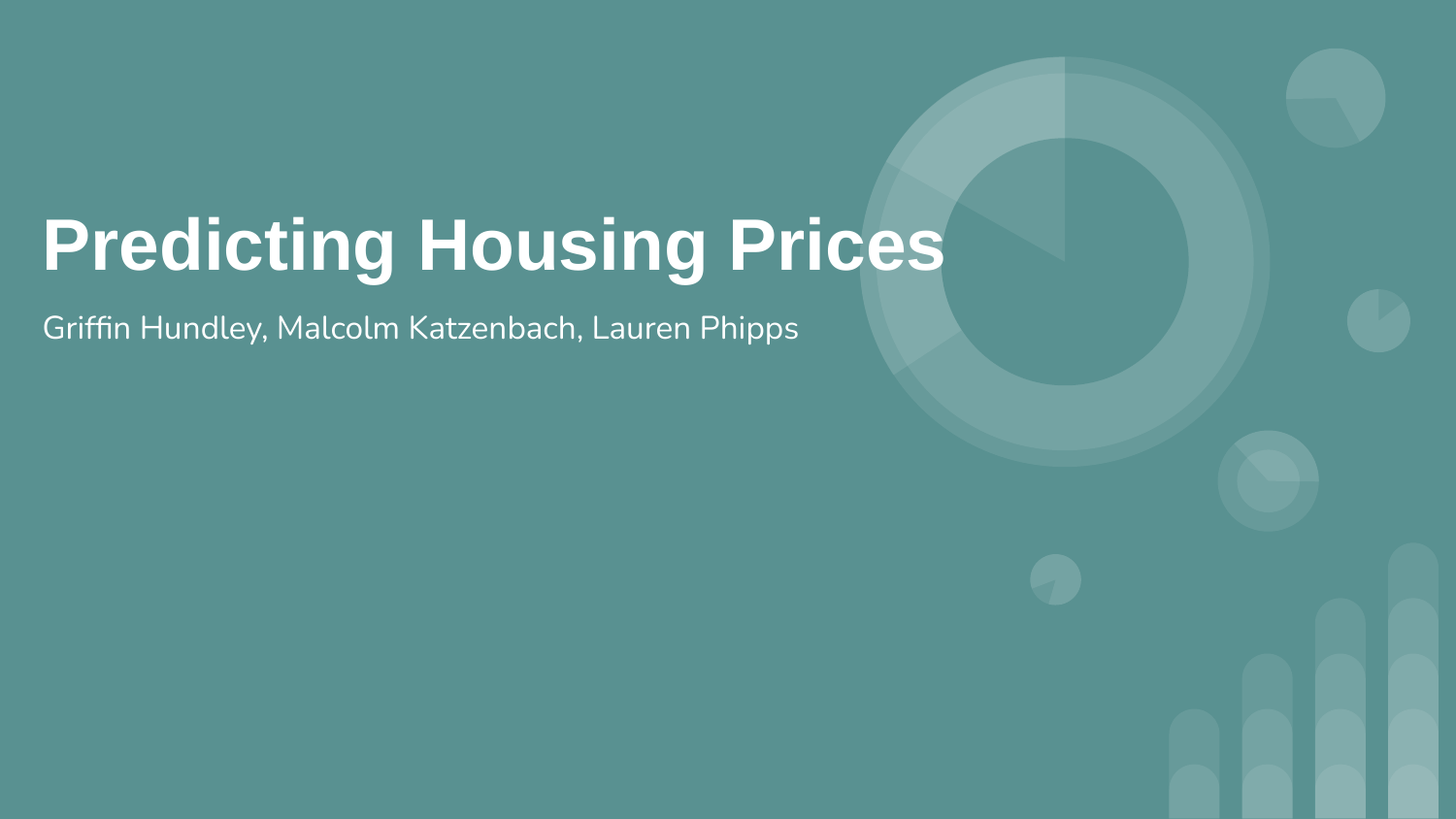

# Predicting Housing Prices
Griffin Hundley, Malcolm Katzenbach, Lauren Phipps